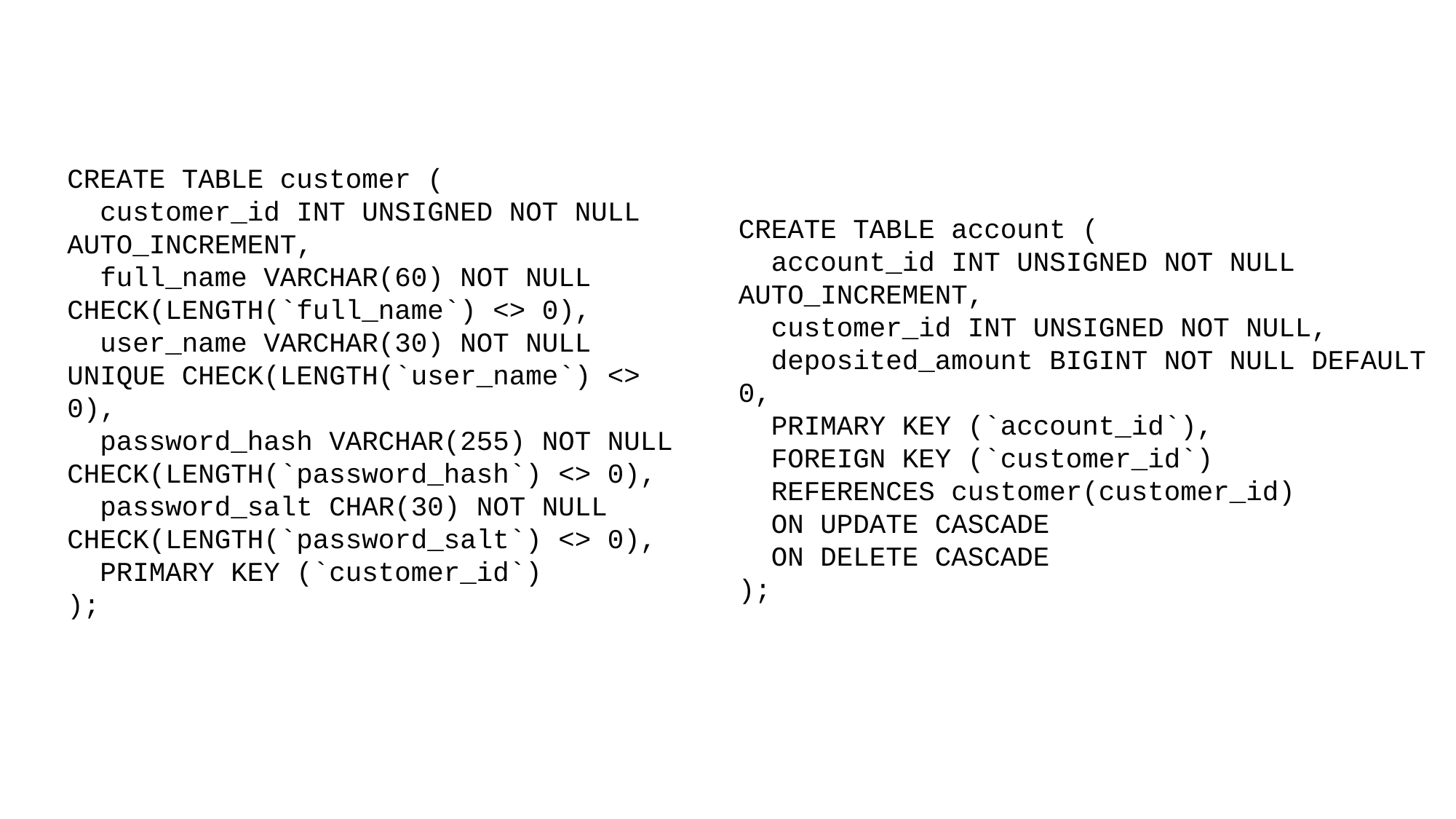

CREATE TABLE customer (
  customer_id INT UNSIGNED NOT NULL AUTO_INCREMENT,
  full_name VARCHAR(60) NOT NULL CHECK(LENGTH(`full_name`) <> 0),
  user_name VARCHAR(30) NOT NULL UNIQUE CHECK(LENGTH(`user_name`) <> 0),
  password_hash VARCHAR(255) NOT NULL CHECK(LENGTH(`password_hash`) <> 0),
  password_salt CHAR(30) NOT NULL CHECK(LENGTH(`password_salt`) <> 0),
  PRIMARY KEY (`customer_id`)
);

CREATE TABLE account (
  account_id INT UNSIGNED NOT NULL AUTO_INCREMENT,
  customer_id INT UNSIGNED NOT NULL,
  deposited_amount BIGINT NOT NULL DEFAULT 0,
  PRIMARY KEY (`account_id`),
  FOREIGN KEY (`customer_id`)
  REFERENCES customer(customer_id)
  ON UPDATE CASCADE
  ON DELETE CASCADE
);